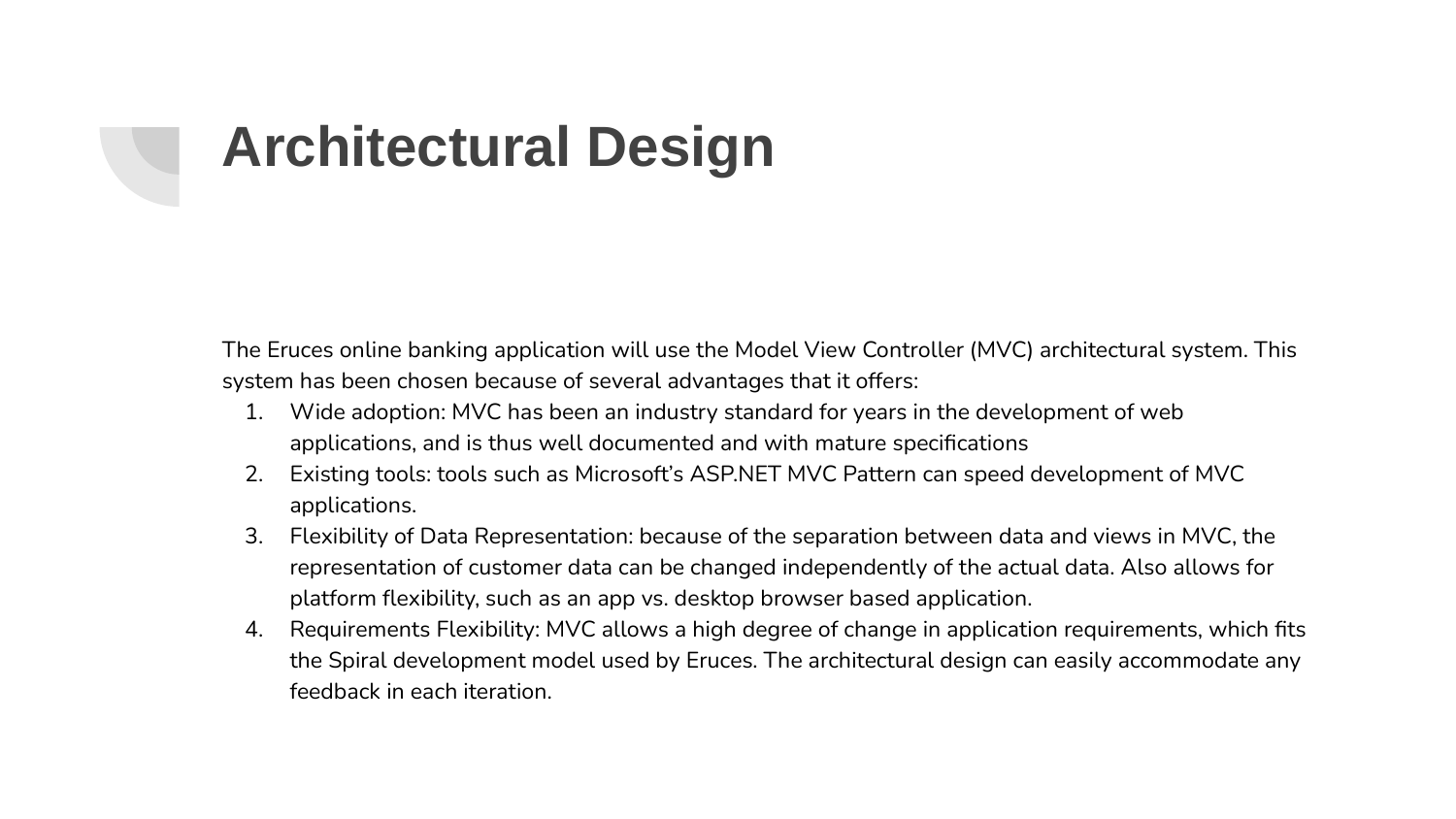

# Architectural Design
The Eruces online banking application will use the Model View Controller (MVC) architectural system. This system has been chosen because of several advantages that it offers:
Wide adoption: MVC has been an industry standard for years in the development of web applications, and is thus well documented and with mature specifications
Existing tools: tools such as Microsoft’s ASP.NET MVC Pattern can speed development of MVC applications.
Flexibility of Data Representation: because of the separation between data and views in MVC, the representation of customer data can be changed independently of the actual data. Also allows for platform flexibility, such as an app vs. desktop browser based application.
Requirements Flexibility: MVC allows a high degree of change in application requirements, which fits the Spiral development model used by Eruces. The architectural design can easily accommodate any feedback in each iteration.